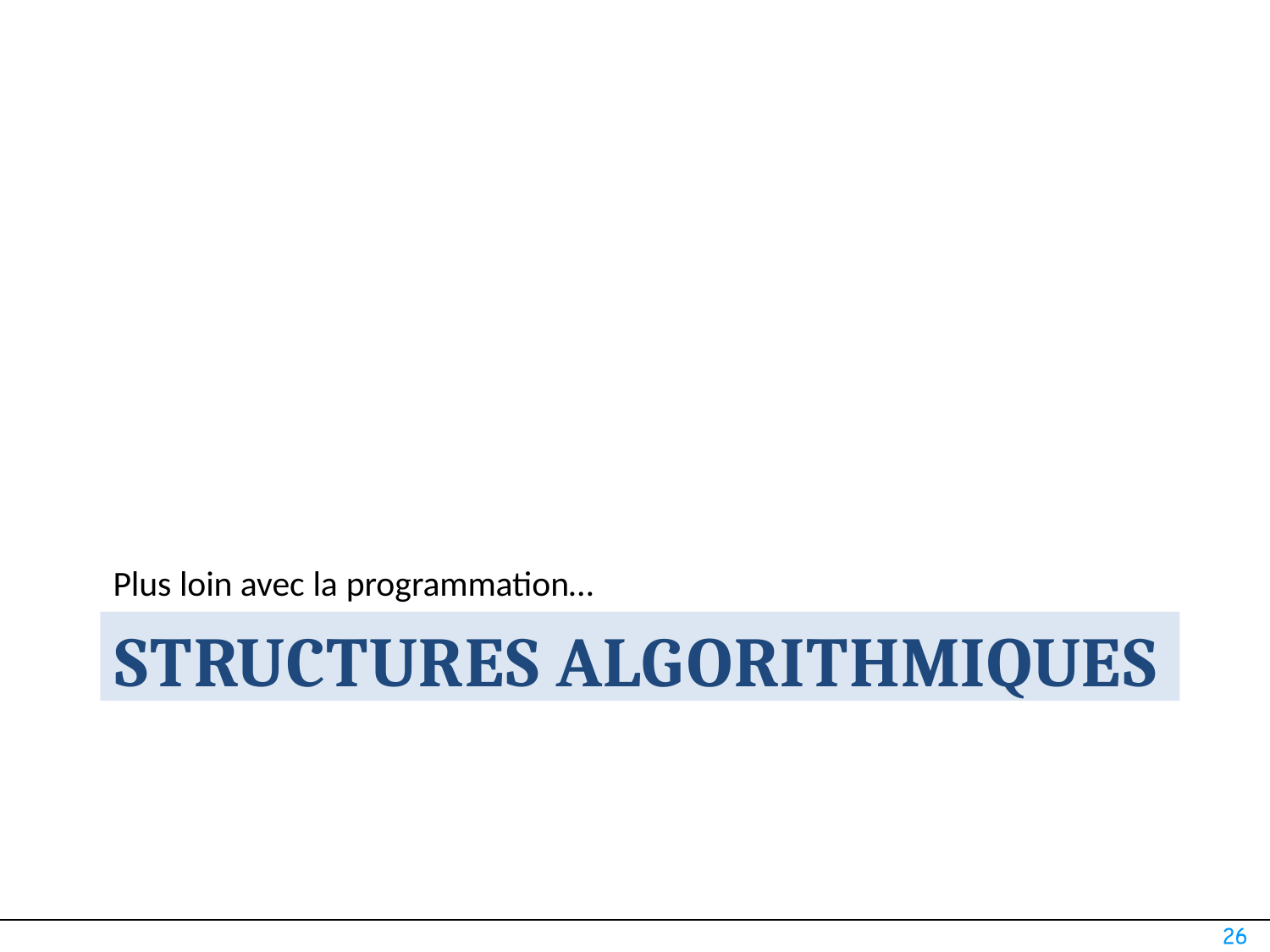

Plus loin avec la programmation…
STRUCTURES ALGORITHMIQUES
26